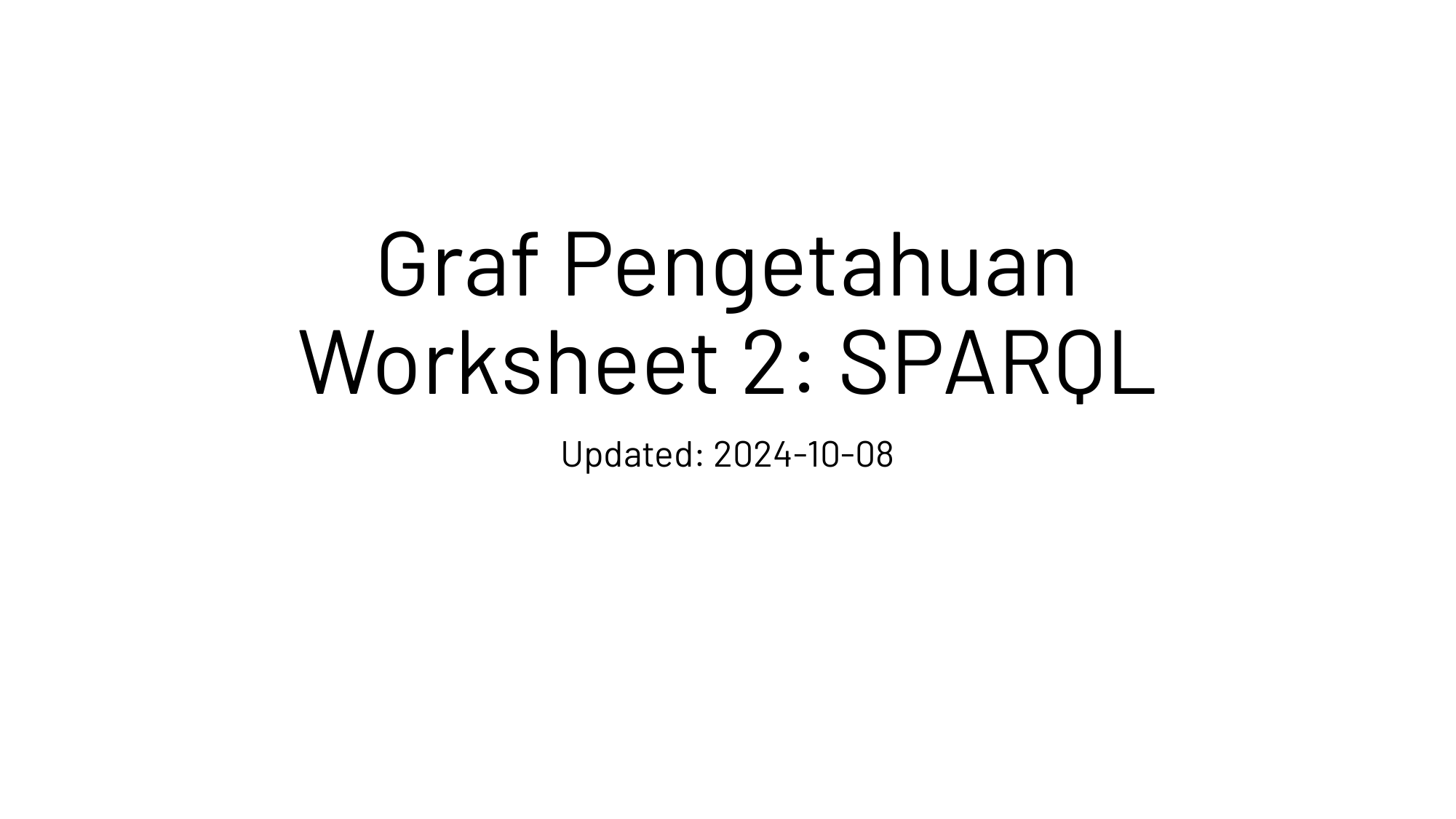

# Graf Pengetahuan Worksheet 2: SPARQL
Updated: 2024-10-08